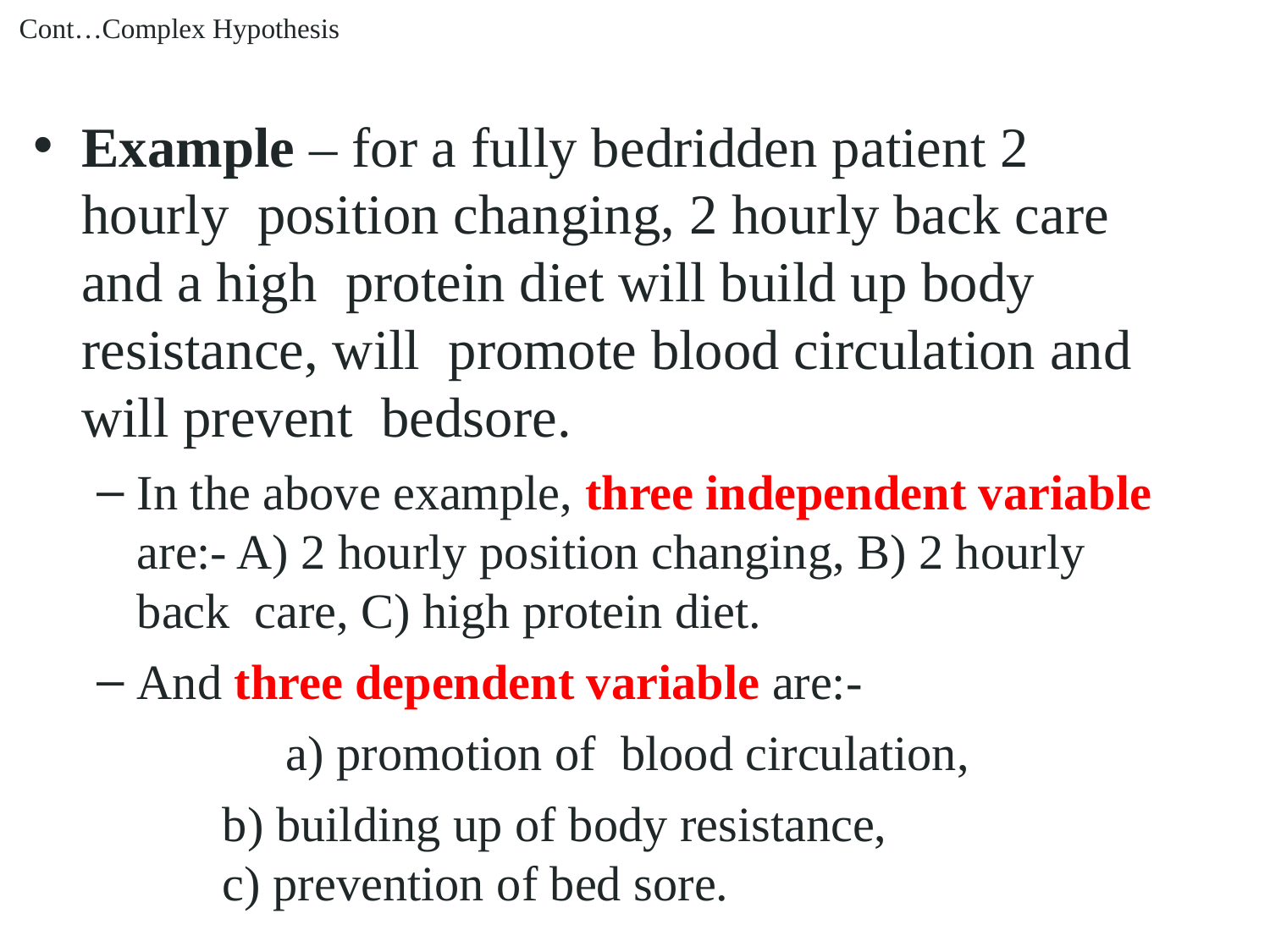

Cont…Complex Hypothesis
Example – for a fully bedridden patient 2 hourly  position changing, 2 hourly back care and a high  protein diet will build up body resistance, will  promote blood circulation and will prevent  bedsore.
In the above example, three independent variable  are:- A) 2 hourly position changing, B) 2 hourly back  care, C) high protein diet.
And three dependent variable are:-
	a) promotion of  blood circulation,
b) building up of body resistance,
c) prevention of bed sore.